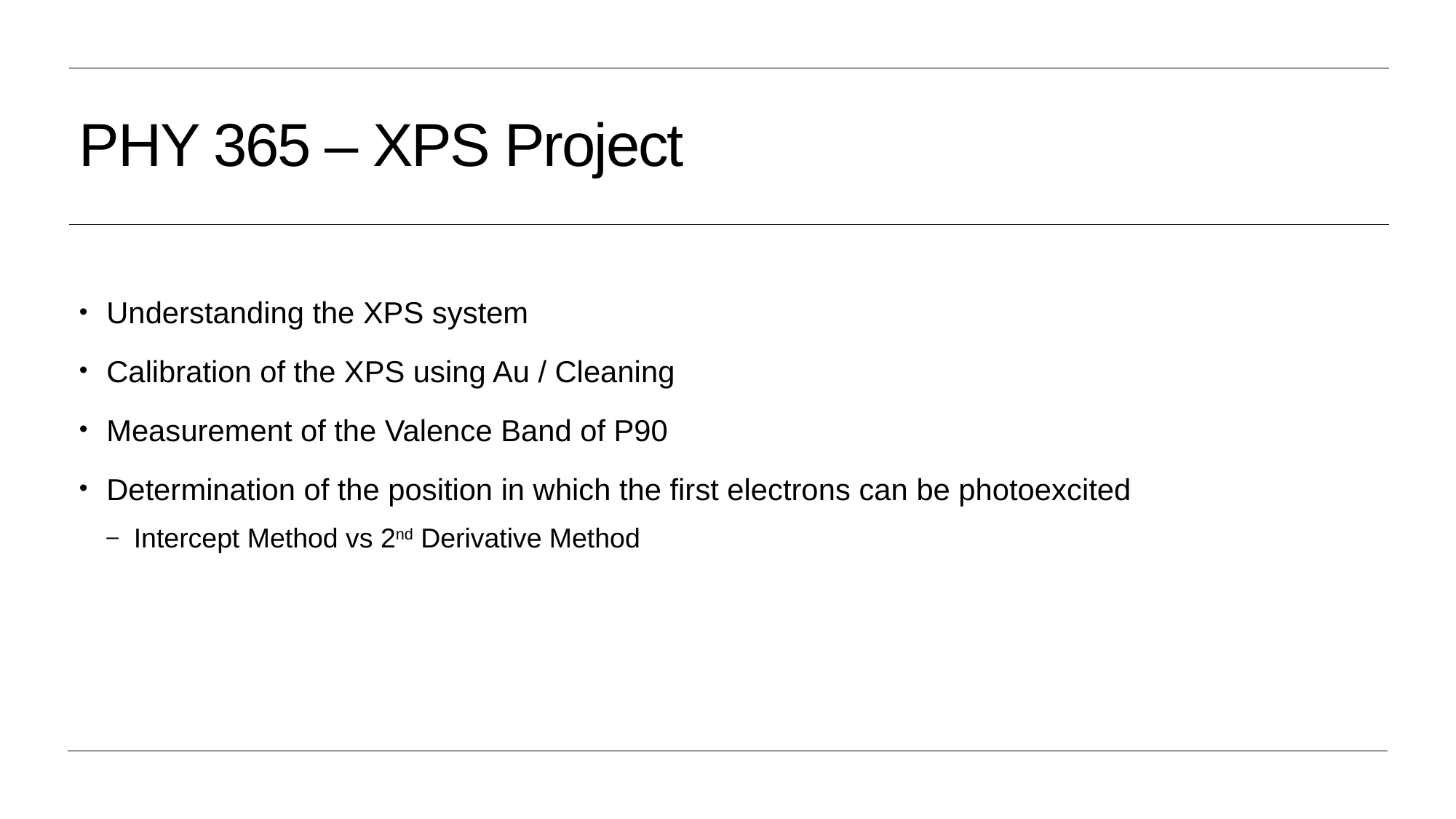

# PHY 365 – XPS Project
Understanding the XPS system
Calibration of the XPS using Au / Cleaning
Measurement of the Valence Band of P90
Determination of the position in which the first electrons can be photoexcited
Intercept Method vs 2nd Derivative Method